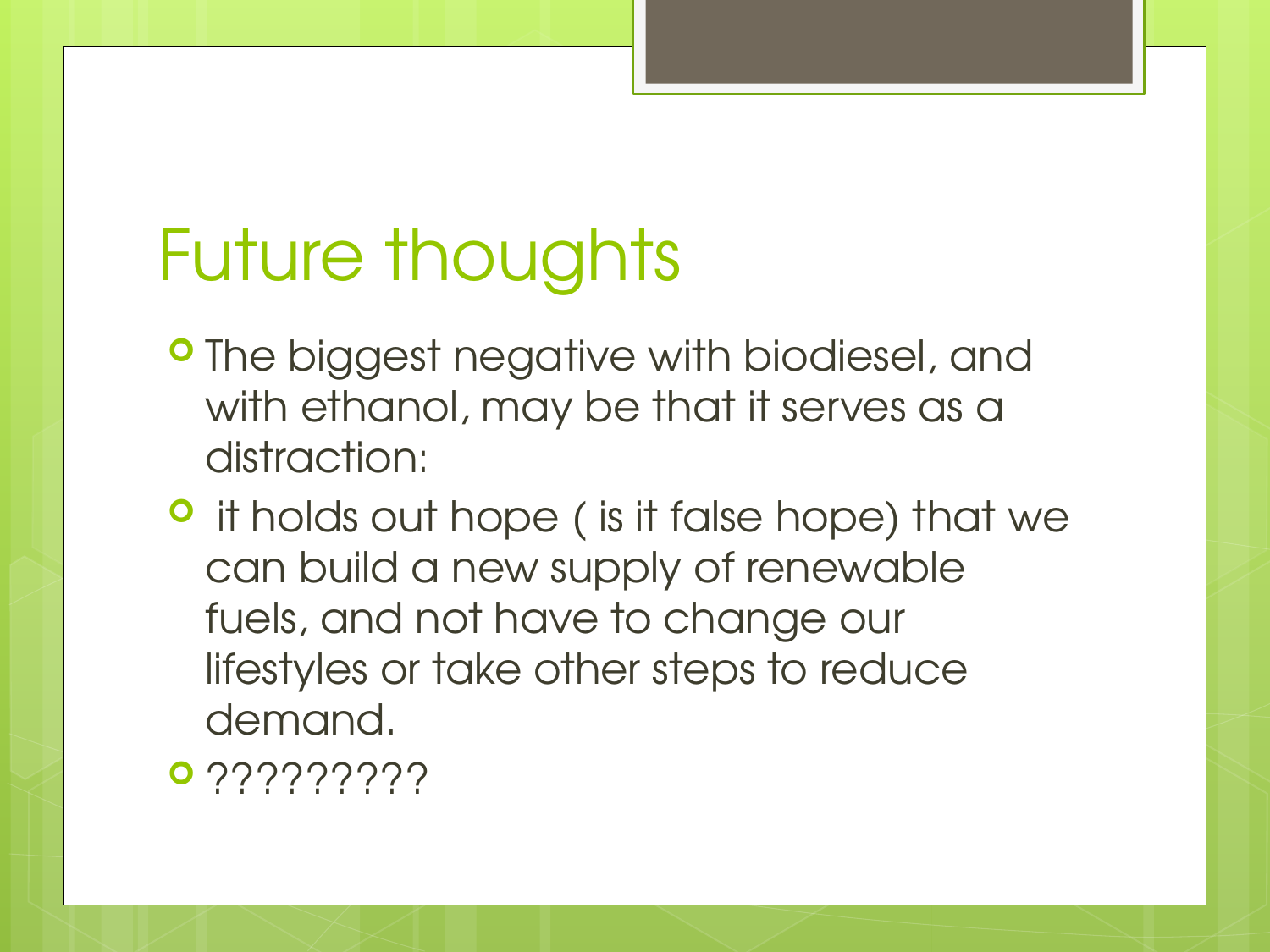

# Future thoughts
The biggest negative with biodiesel, and with ethanol, may be that it serves as a distraction:
 it holds out hope ( is it false hope) that we can build a new supply of renewable fuels, and not have to change our lifestyles or take other steps to reduce demand.
?????????